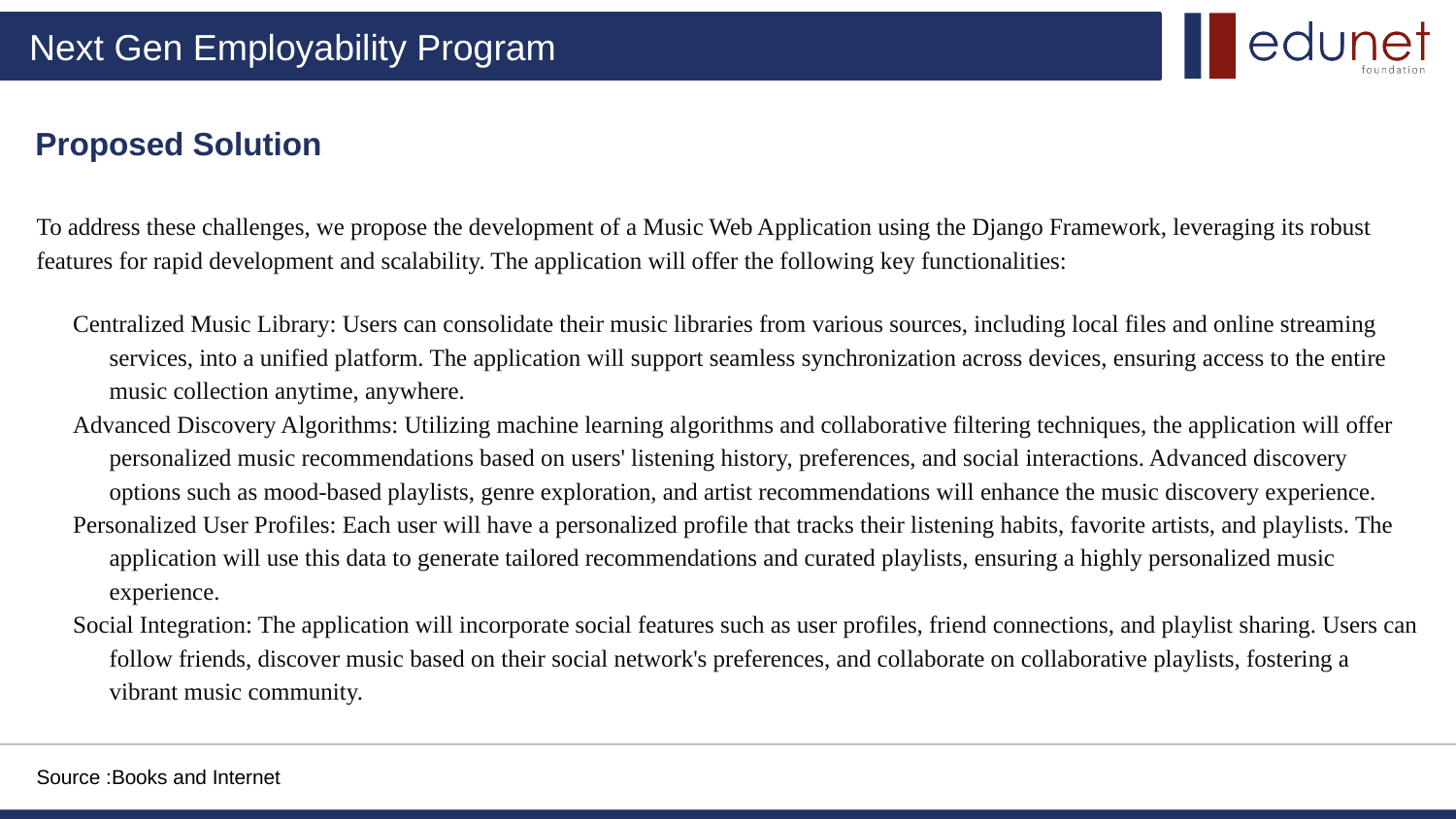

# Proposed Solution
To address these challenges, we propose the development of a Music Web Application using the Django Framework, leveraging its robust features for rapid development and scalability. The application will offer the following key functionalities:
Centralized Music Library: Users can consolidate their music libraries from various sources, including local files and online streaming services, into a unified platform. The application will support seamless synchronization across devices, ensuring access to the entire music collection anytime, anywhere.
Advanced Discovery Algorithms: Utilizing machine learning algorithms and collaborative filtering techniques, the application will offer personalized music recommendations based on users' listening history, preferences, and social interactions. Advanced discovery options such as mood-based playlists, genre exploration, and artist recommendations will enhance the music discovery experience.
Personalized User Profiles: Each user will have a personalized profile that tracks their listening habits, favorite artists, and playlists. The application will use this data to generate tailored recommendations and curated playlists, ensuring a highly personalized music experience.
Social Integration: The application will incorporate social features such as user profiles, friend connections, and playlist sharing. Users can follow friends, discover music based on their social network's preferences, and collaborate on collaborative playlists, fostering a vibrant music community.
Source :Books and Internet